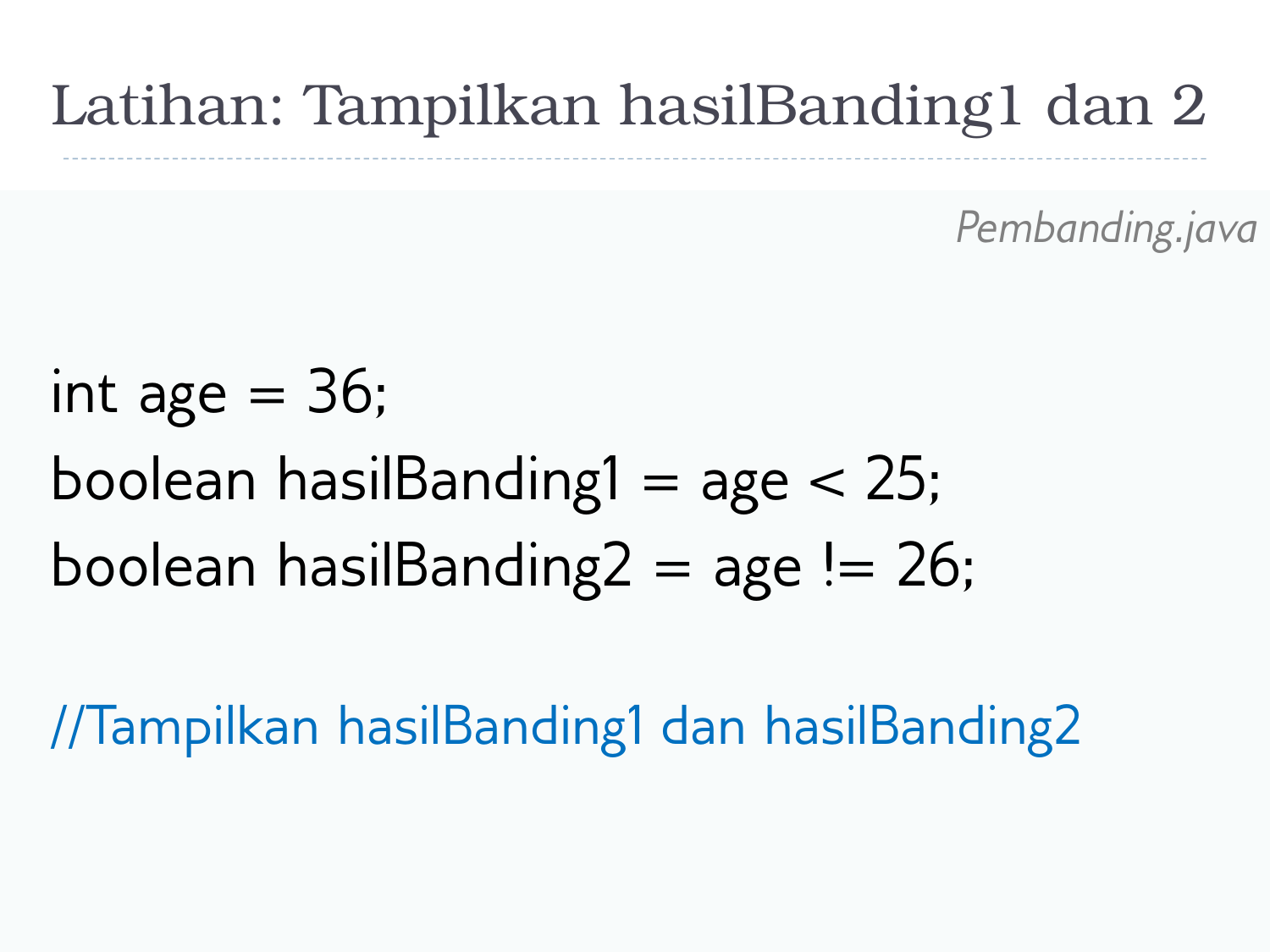

# Latihan: Tampilkan hasilBanding1 dan 2
						Pembanding.java

	int age = 36;
	boolean hasilBanding1 = age < 25;
	boolean hasilBanding2 = age != 26;

	//Tampilkan hasilBanding1 dan hasilBanding2